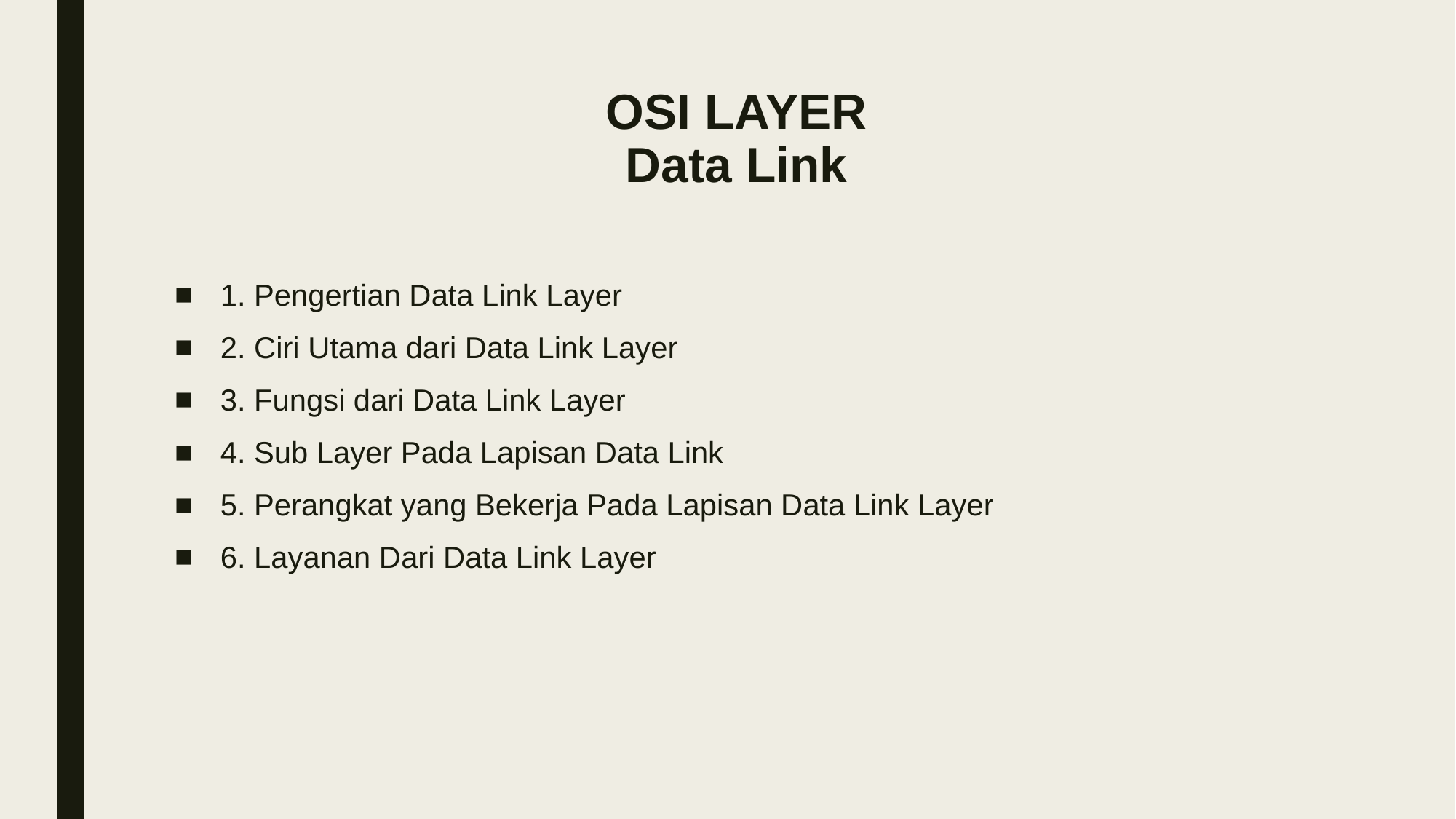

# OSI LAYER Data Link
1. Pengertian Data Link Layer
2. Ciri Utama dari Data Link Layer
3. Fungsi dari Data Link Layer
4. Sub Layer Pada Lapisan Data Link
5. Perangkat yang Bekerja Pada Lapisan Data Link Layer
6. Layanan Dari Data Link Layer